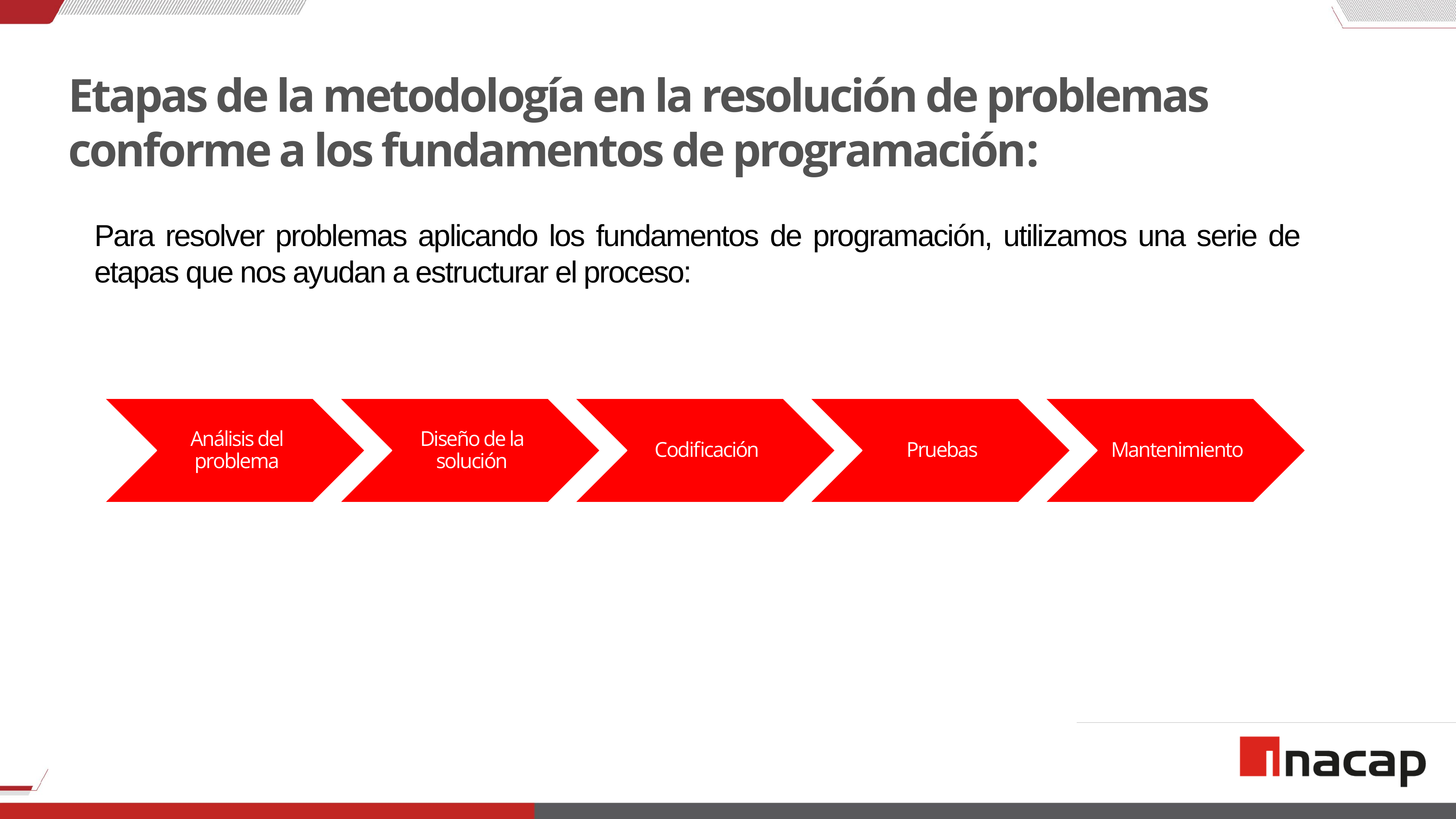

# Etapas de la metodología en la resolución de problemas conforme a los fundamentos de programación:
Para resolver problemas aplicando los fundamentos de programación, utilizamos una serie de etapas que nos ayudan a estructurar el proceso:
Análisis del problema
Diseño de la solución
Codificación
Pruebas
Mantenimiento